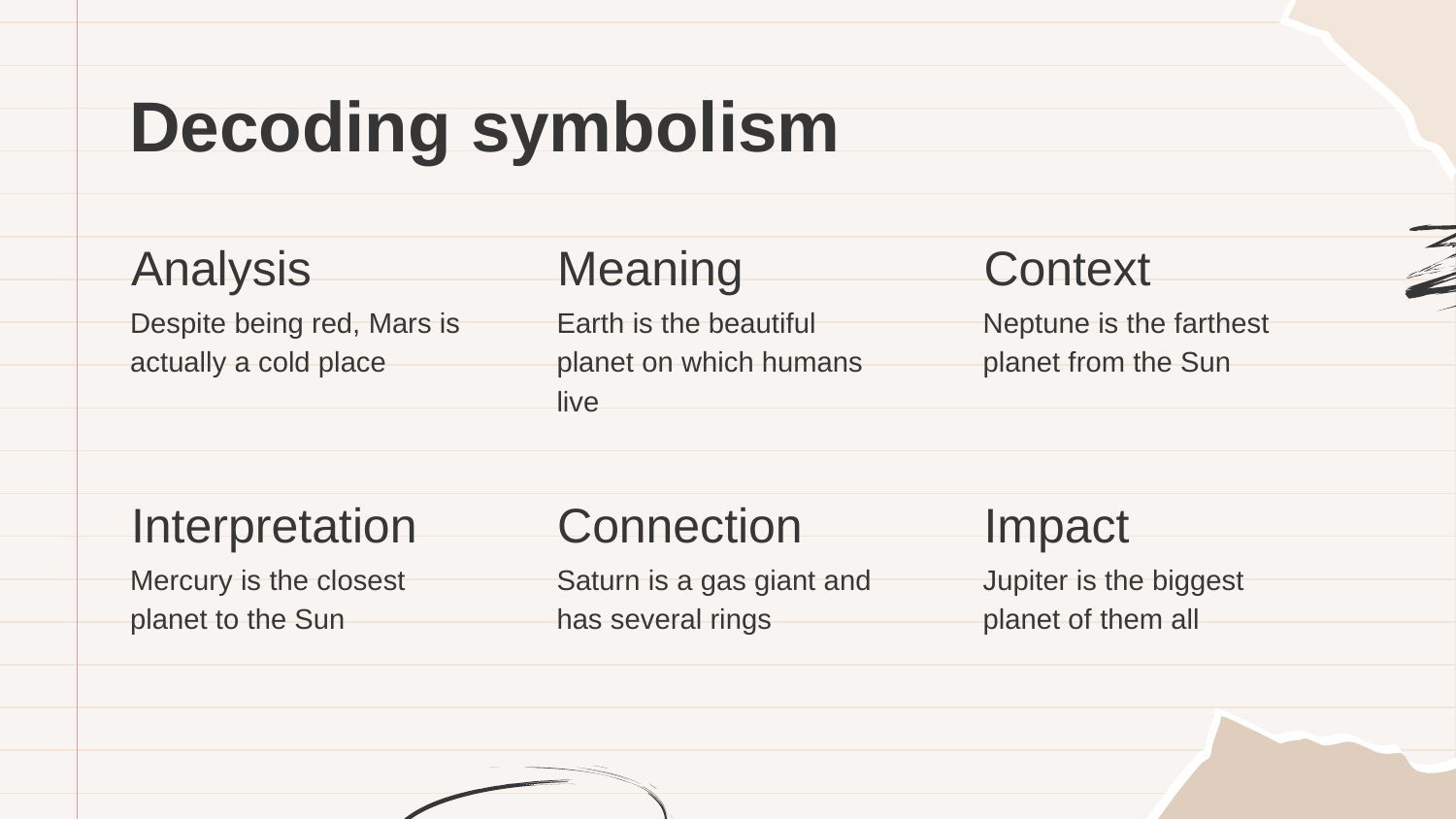

# Decoding symbolism
Analysis
Meaning
Context
Despite being red, Mars is actually a cold place
Earth is the beautiful planet on which humans live
Neptune is the farthest planet from the Sun
Interpretation
Connection
Impact
Mercury is the closest planet to the Sun
Saturn is a gas giant and has several rings
Jupiter is the biggest planet of them all